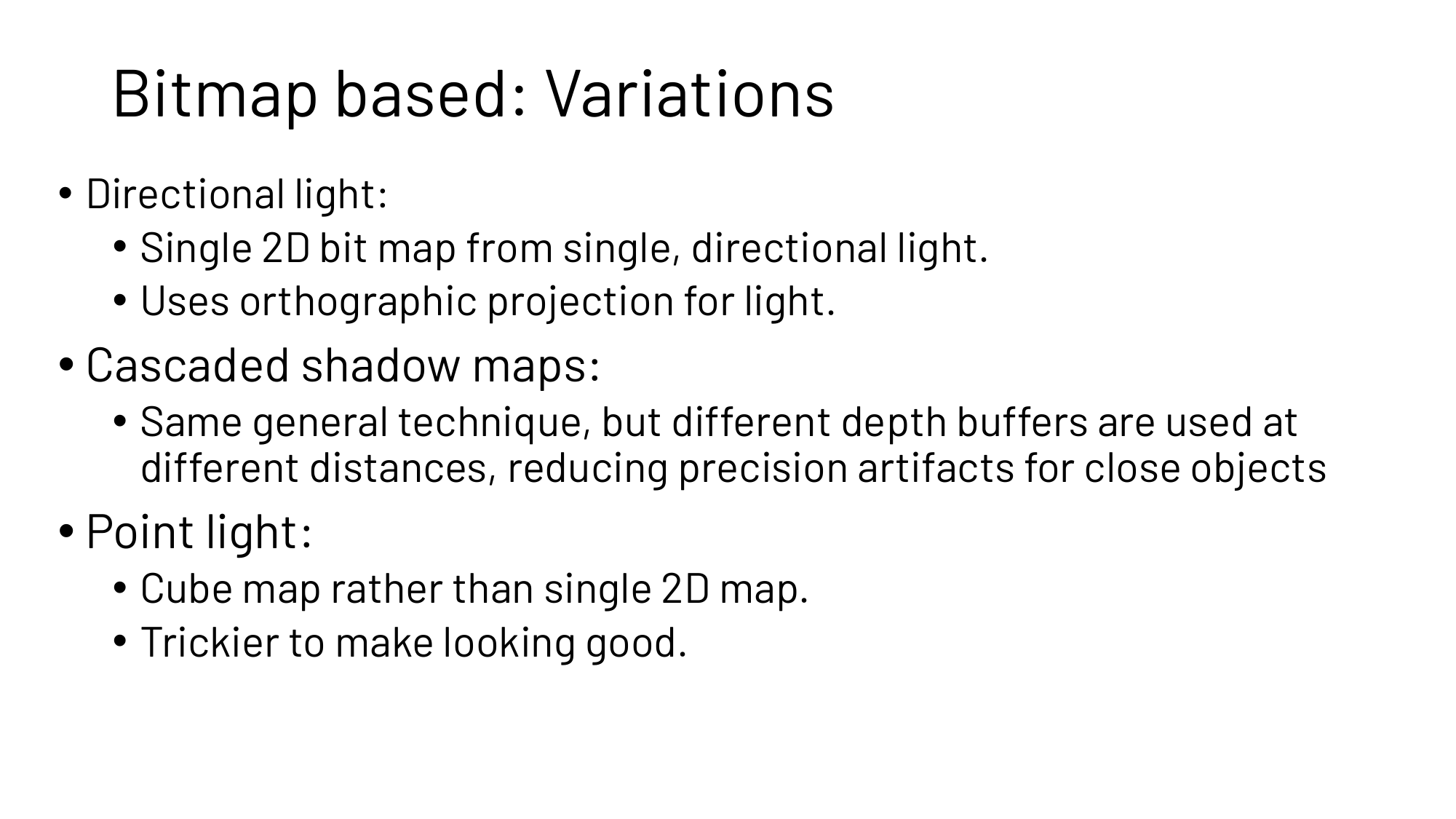

# Bitmap based: Variations
Directional light:
Single 2D bit map from single, directional light.
Uses orthographic projection for light.
Cascaded shadow maps:
Same general technique, but different depth buffers are used at different distances, reducing precision artifacts for close objects
Point light:
Cube map rather than single 2D map.
Trickier to make looking good.